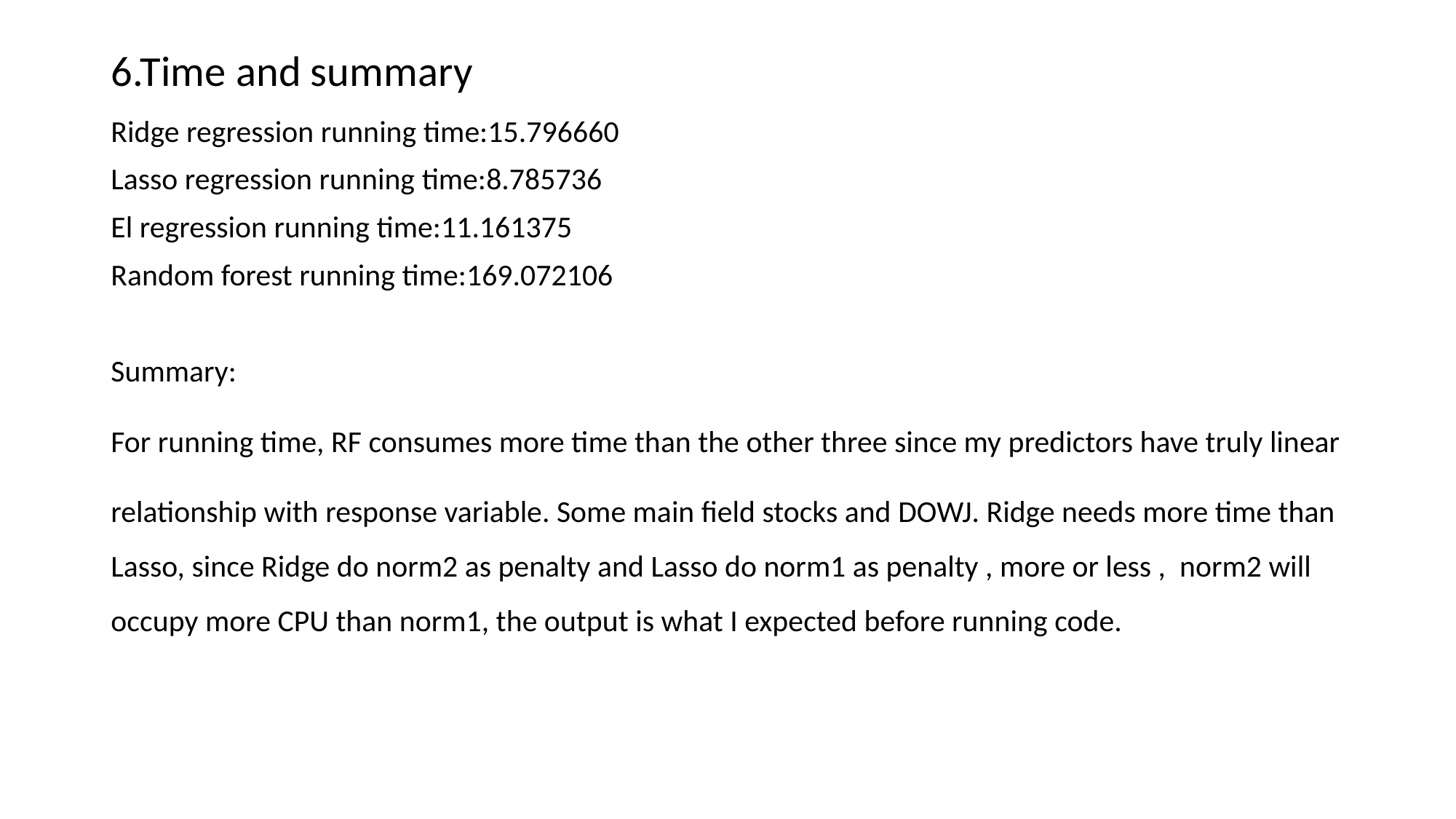

# 6.Time and summary
Ridge regression running time:15.796660
Lasso regression running time:8.785736
El regression running time:11.161375
Random forest running time:169.072106

Summary:
For running time, RF consumes more time than the other three since my predictors have truly linear
relationship with response variable. Some main field stocks and DOWJ. Ridge needs more time than Lasso, since Ridge do norm2 as penalty and Lasso do norm1 as penalty , more or less ,  norm2 will occupy more CPU than norm1, the output is what I expected before running code.